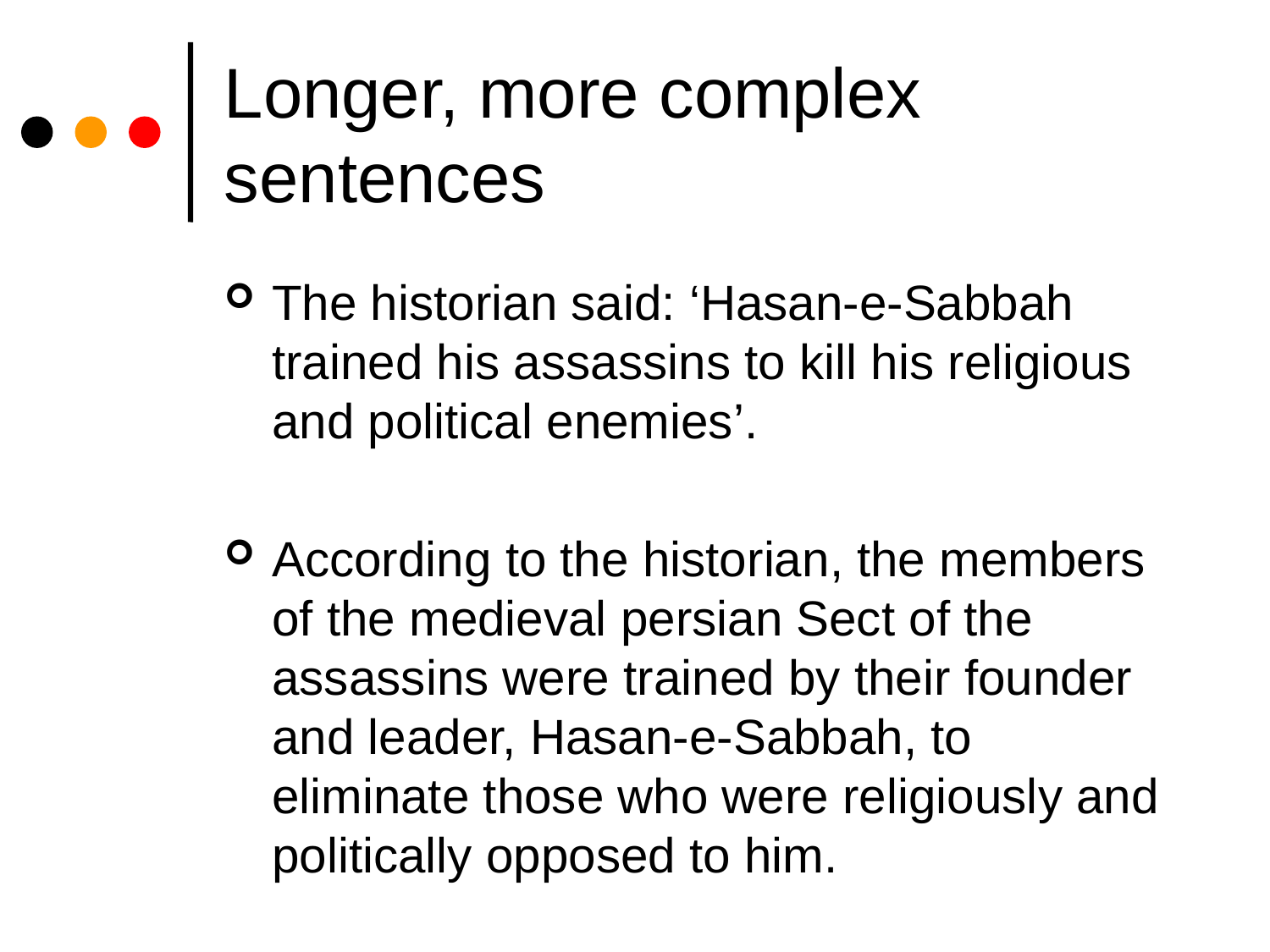

# Longer, more complex sentences
The historian said: ‘Hasan-e-Sabbah trained his assassins to kill his religious and political enemies’.

According to the historian, the members of the medieval persian Sect of the assassins were trained by their founder and leader, Hasan-e-Sabbah, to eliminate those who were religiously and politically opposed to him.